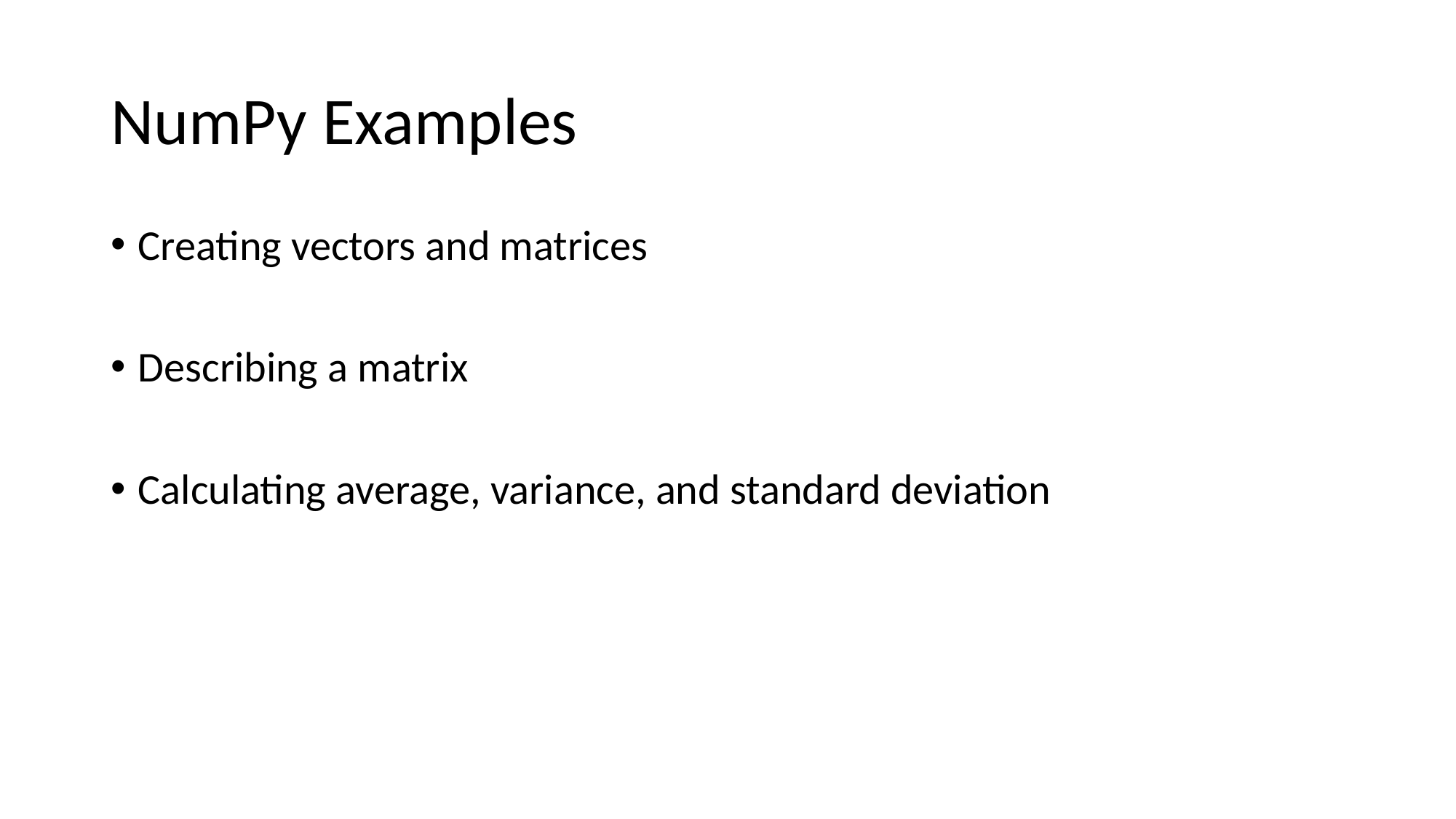

# NumPy Examples
Creating vectors and matrices

Describing a matrix

Calculating average, variance, and standard deviation